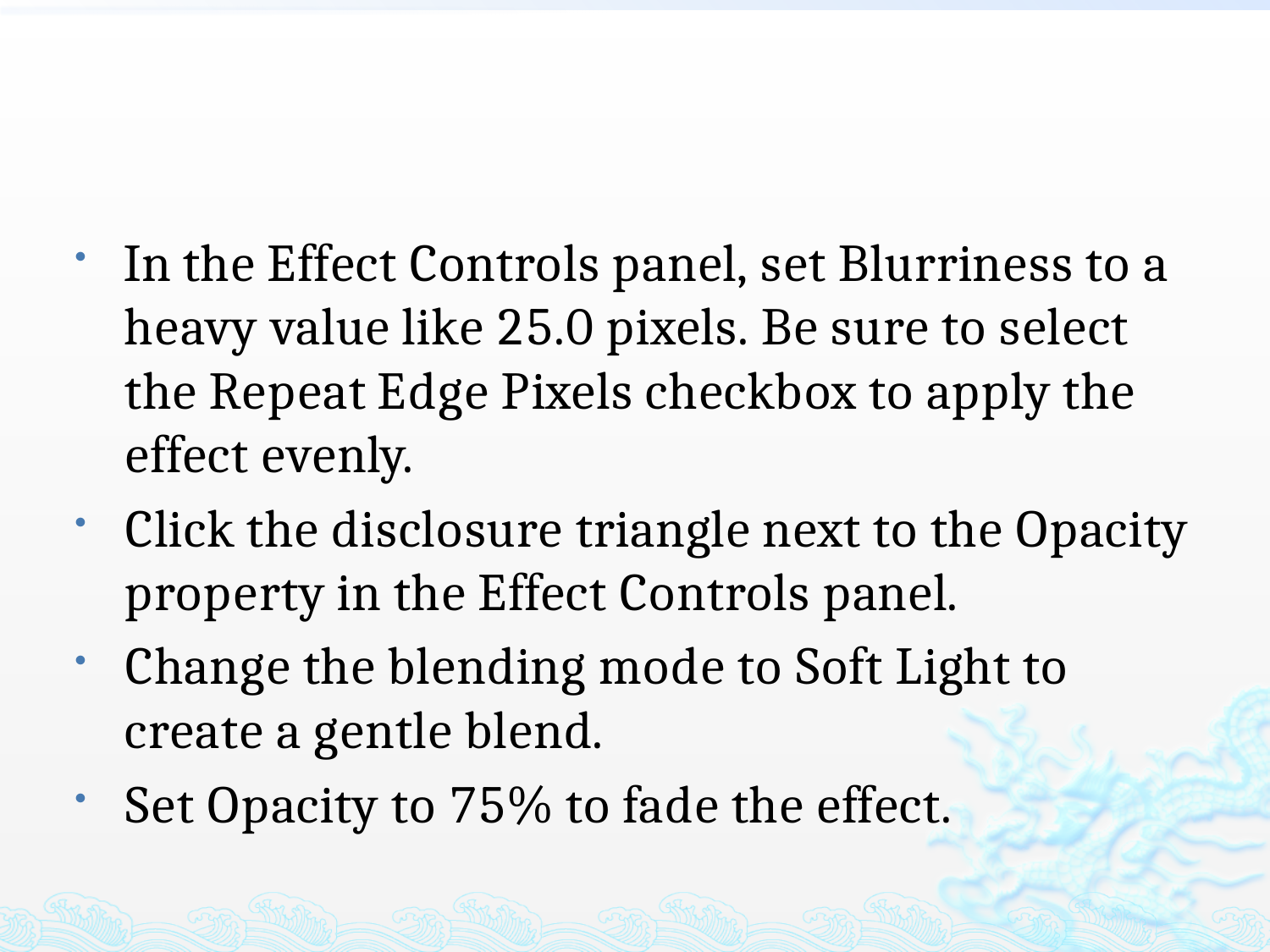

#
In the Effect Controls panel, set Blurriness to a heavy value like 25.0 pixels. Be sure to select the Repeat Edge Pixels checkbox to apply the effect evenly.
Click the disclosure triangle next to the Opacity property in the Effect Controls panel.
Change the blending mode to Soft Light to create a gentle blend.
Set Opacity to 75% to fade the effect.